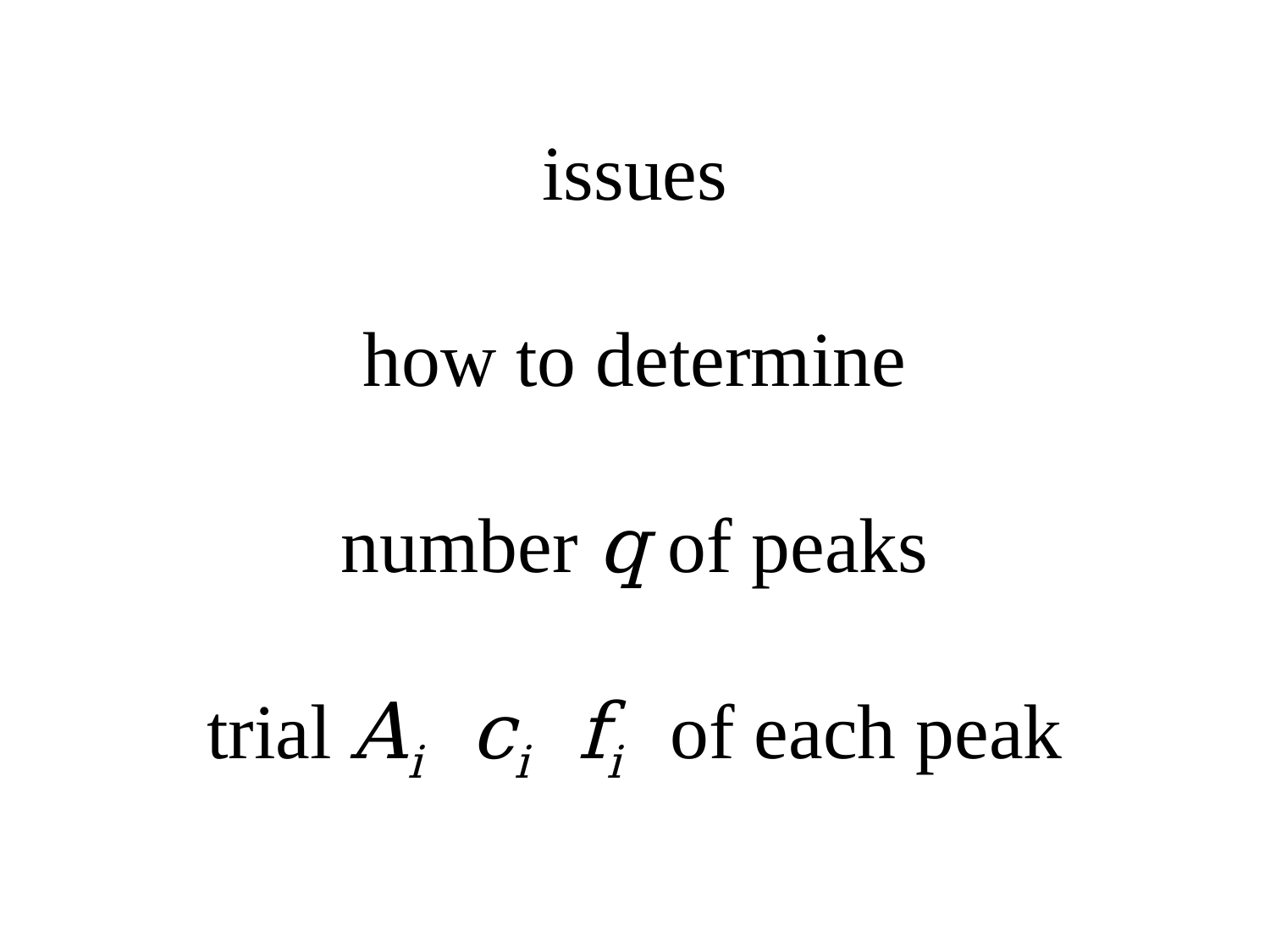

# issues how to determine number q of peaks trial Ai  ci  fi  of each peak